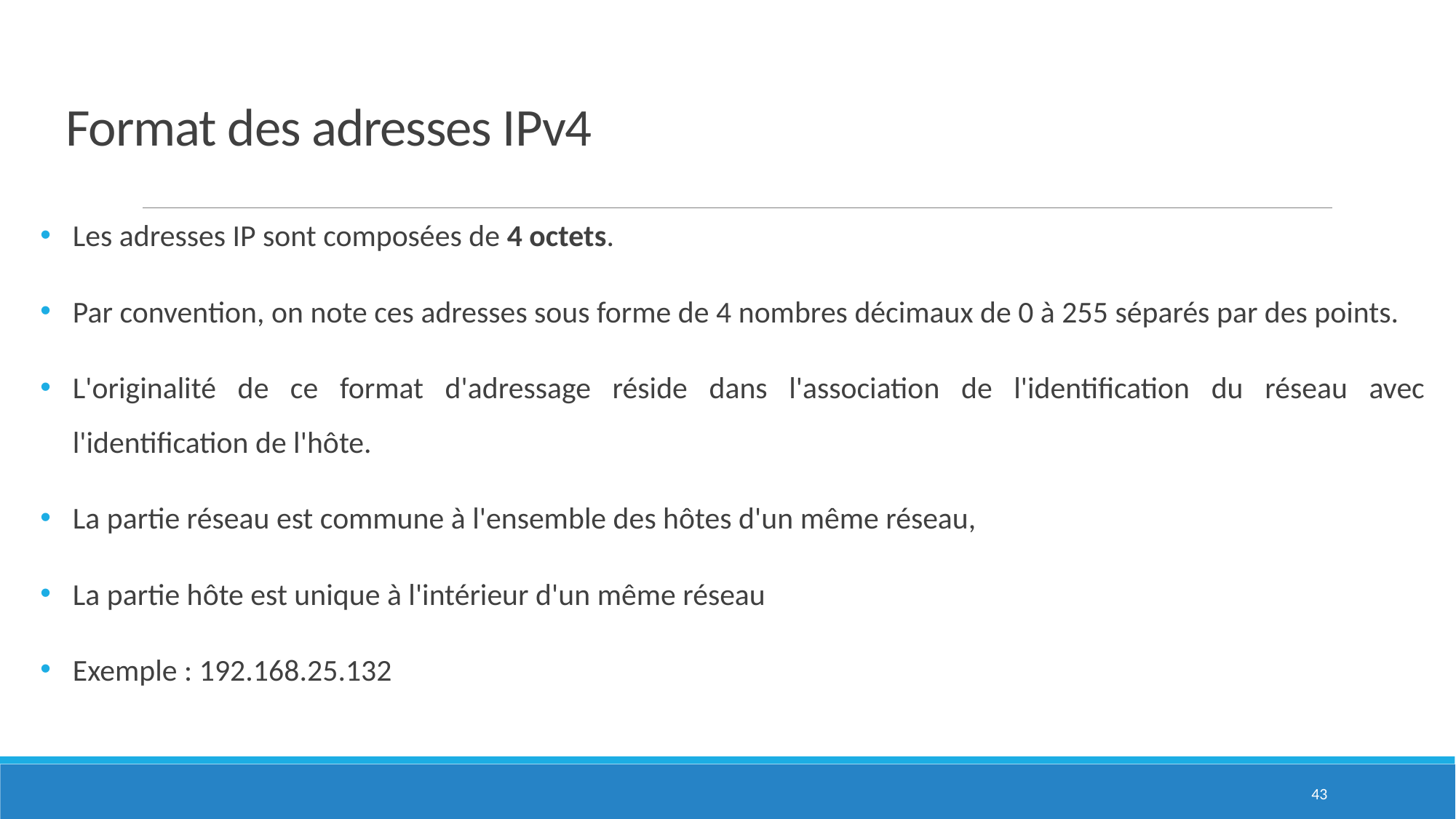

# Format des adresses IPv4
Les adresses IP sont composées de 4 octets.
Par convention, on note ces adresses sous forme de 4 nombres décimaux de 0 à 255 séparés par des points.
L'originalité de ce format d'adressage réside dans l'association de l'identification du réseau avec l'identification de l'hôte.
La partie réseau est commune à l'ensemble des hôtes d'un même réseau,
La partie hôte est unique à l'intérieur d'un même réseau
Exemple : 192.168.25.132

43